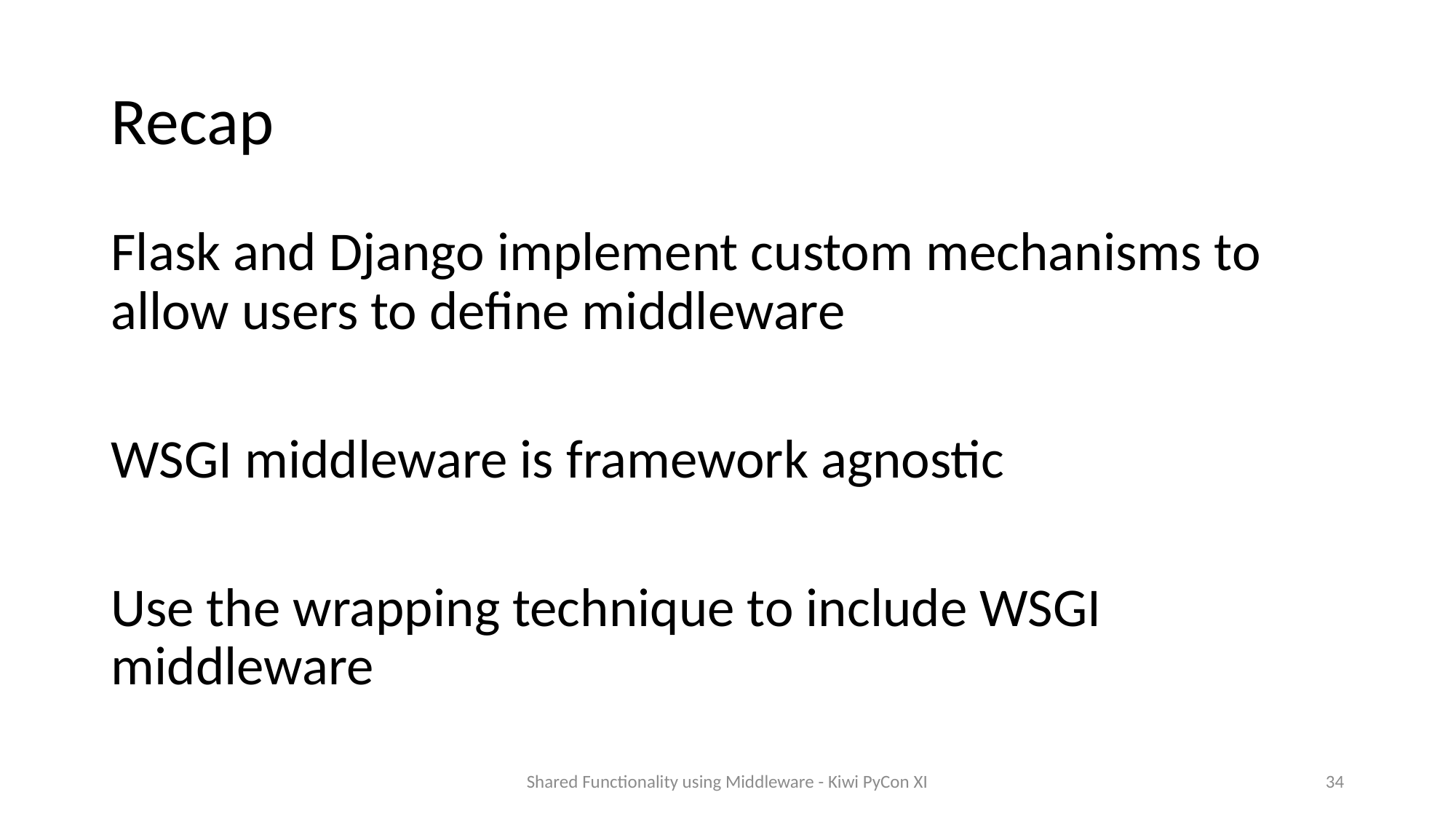

# Recap
Flask and Django implement custom mechanisms to allow users to define middleware

WSGI middleware is framework agnostic

Use the wrapping technique to include WSGI middleware

Shared Functionality using Middleware - Kiwi PyCon XI
34